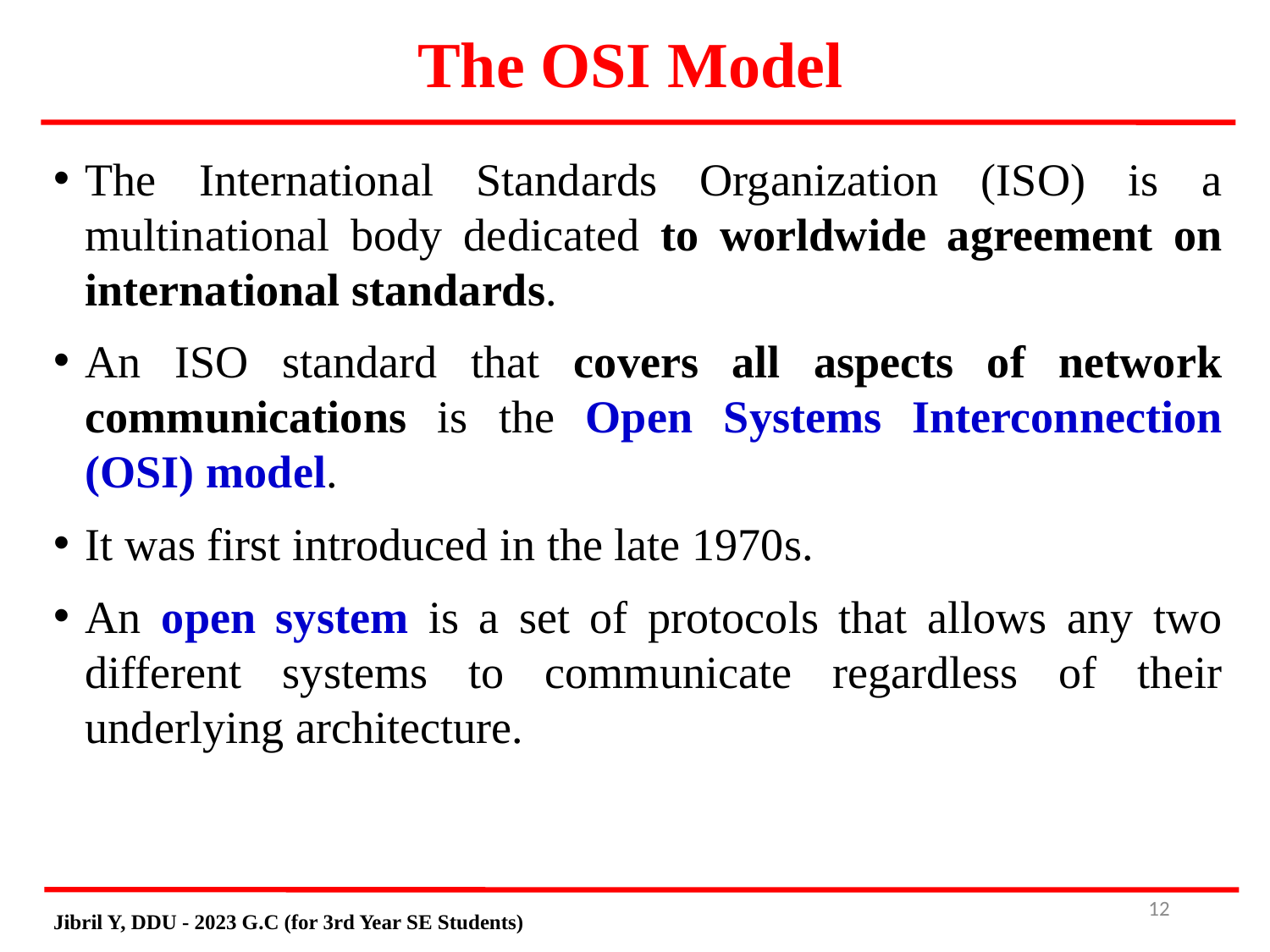

# The OSI Model

The International Standards Organization (ISO) is a multinational body dedicated to worldwide agreement on international standards.
An ISO standard that covers all aspects of network communications is the Open Systems Interconnection (OSI) model.
It was first introduced in the late 1970s.
An open system is a set of protocols that allows any two different systems to communicate regardless of their underlying architecture.
12

Jibril Y, DDU - 2023 G.C (for 3rd Year SE Students)